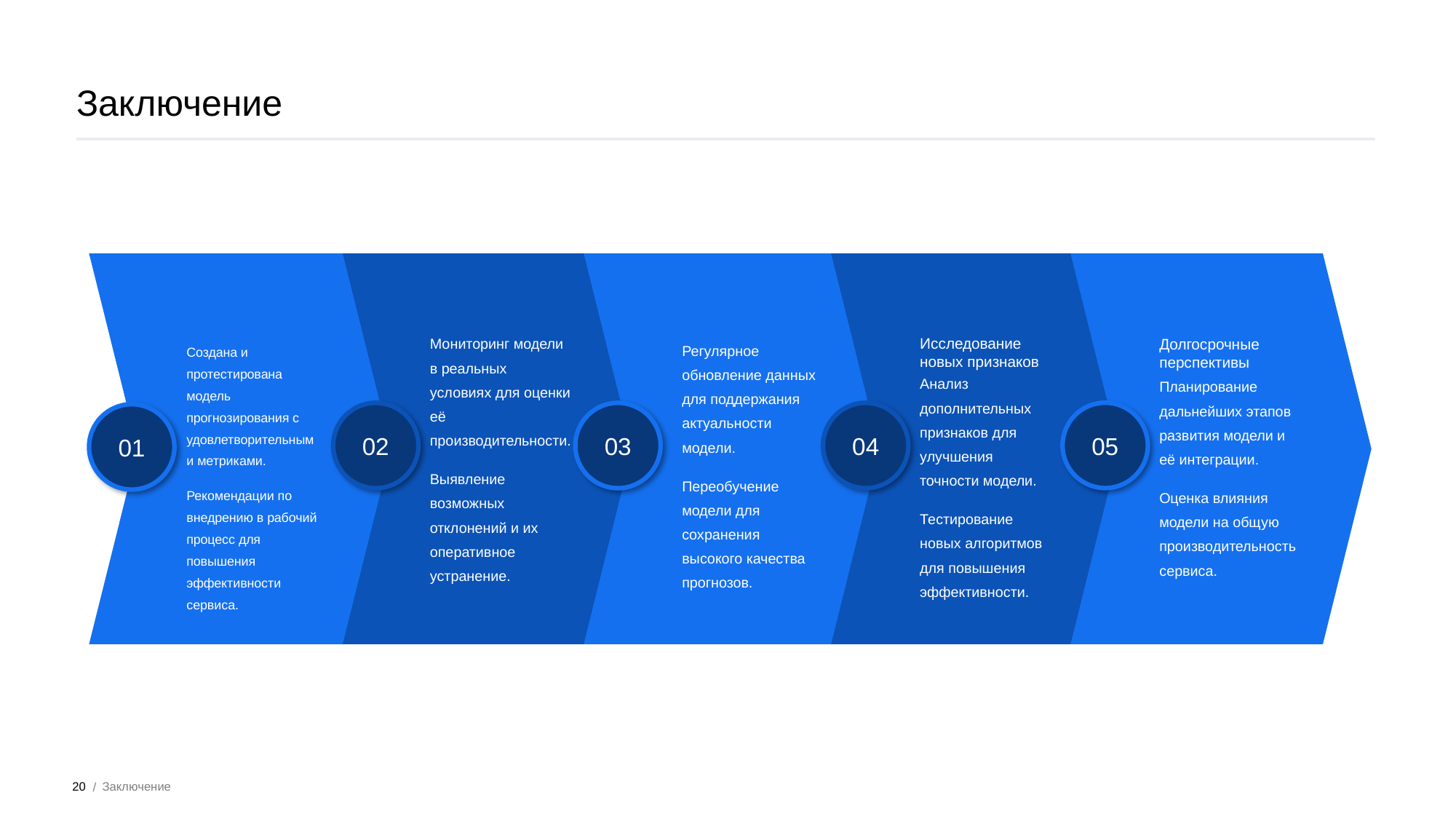

Заключение

Долгосрочные перспективы
Исследование новых признаков
Регулярное обновление данных для поддержания актуальности модели.
Переобучение модели для сохранения высокого качества прогнозов.
Планирование дальнейших этапов развития модели и её интеграции.
Оценка влияния модели на общую производительность сервиса.
Анализ дополнительных признаков для улучшения точности модели.
Тестирование новых алгоритмов для повышения эффективности.
Создана и протестирована модель прогнозирования с удовлетворительными метриками.
Рекомендации по внедрению в рабочий процесс для повышения эффективности сервиса.
Мониторинг модели в реальных условиях для оценки её производительности.
Выявление возможных отклонений и их оперативное устранение.

05
02
03
04
01

20
Заключение
 /